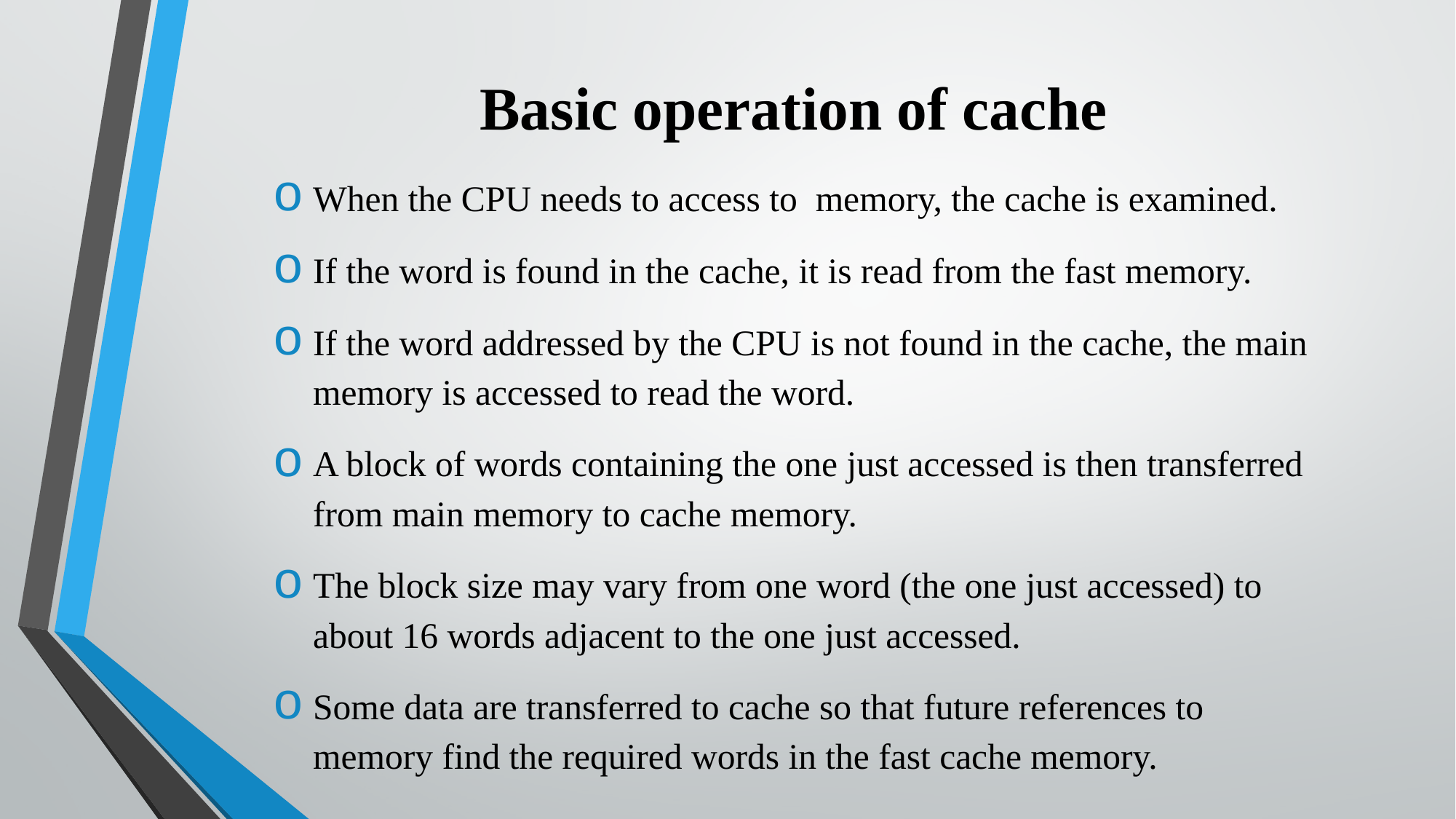

# Basic operation of cache
When the CPU needs to access to  memory, the cache is examined.
If the word is found in the cache, it is read from the fast memory.
If the word addressed by the CPU is not found in the cache, the main memory is accessed to read the word.
A block of words containing the one just accessed is then transferred from main memory to cache memory.
The block size may vary from one word (the one just accessed) to about 16 words adjacent to the one just accessed.
Some data are transferred to cache so that future references to memory find the required words in the fast cache memory.